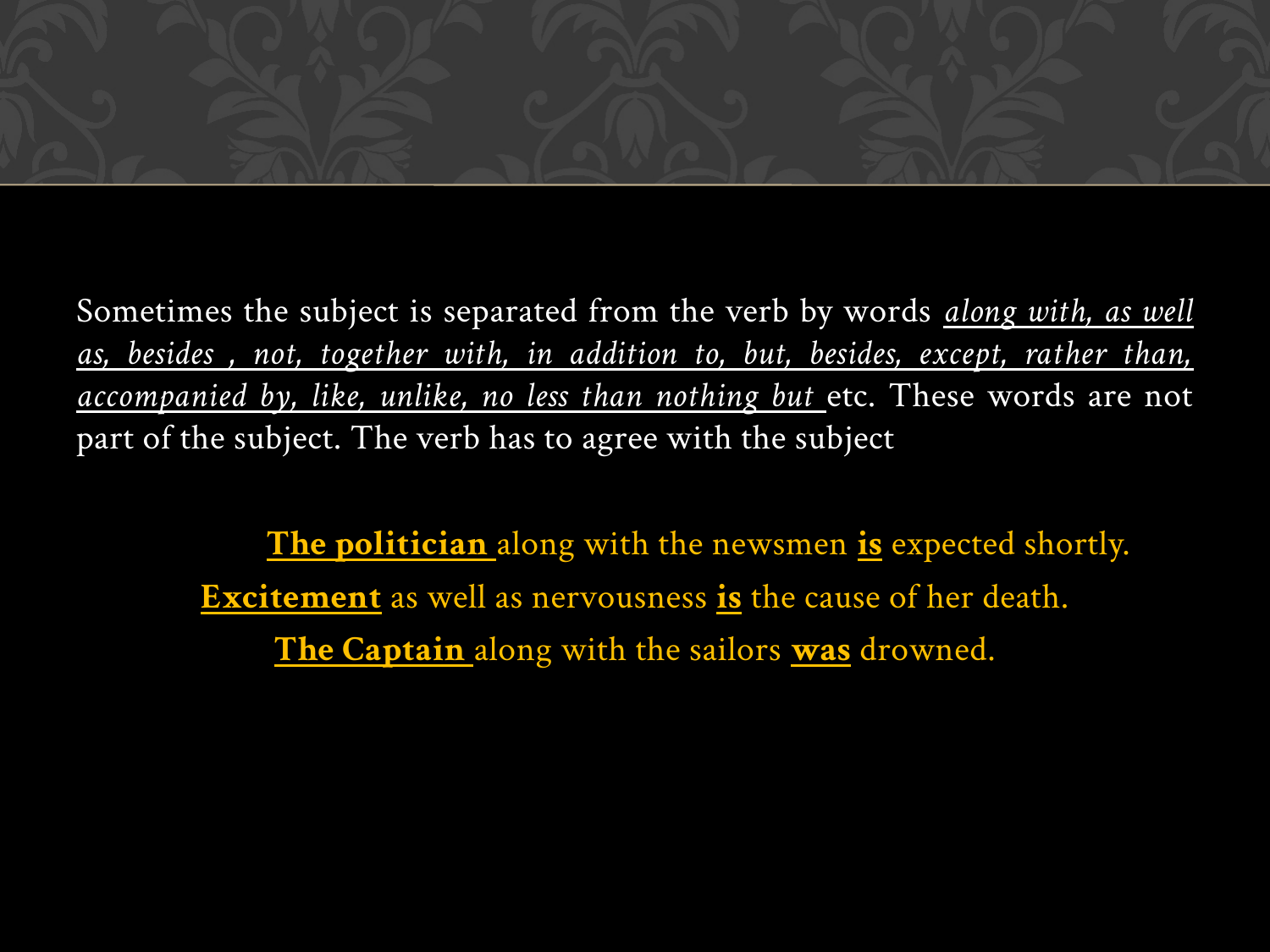

Sometimes the subject is separated from the verb by words along with, as well as, besides , not, together with, in addition to, but, besides, except, rather than, accompanied by, like, unlike, no less than nothing but etc. These words are not part of the subject. The verb has to agree with the subject

	The politician along with the newsmen is expected shortly.
Excitement as well as nervousness is the cause of her death.
The Captain along with the sailors was drowned.